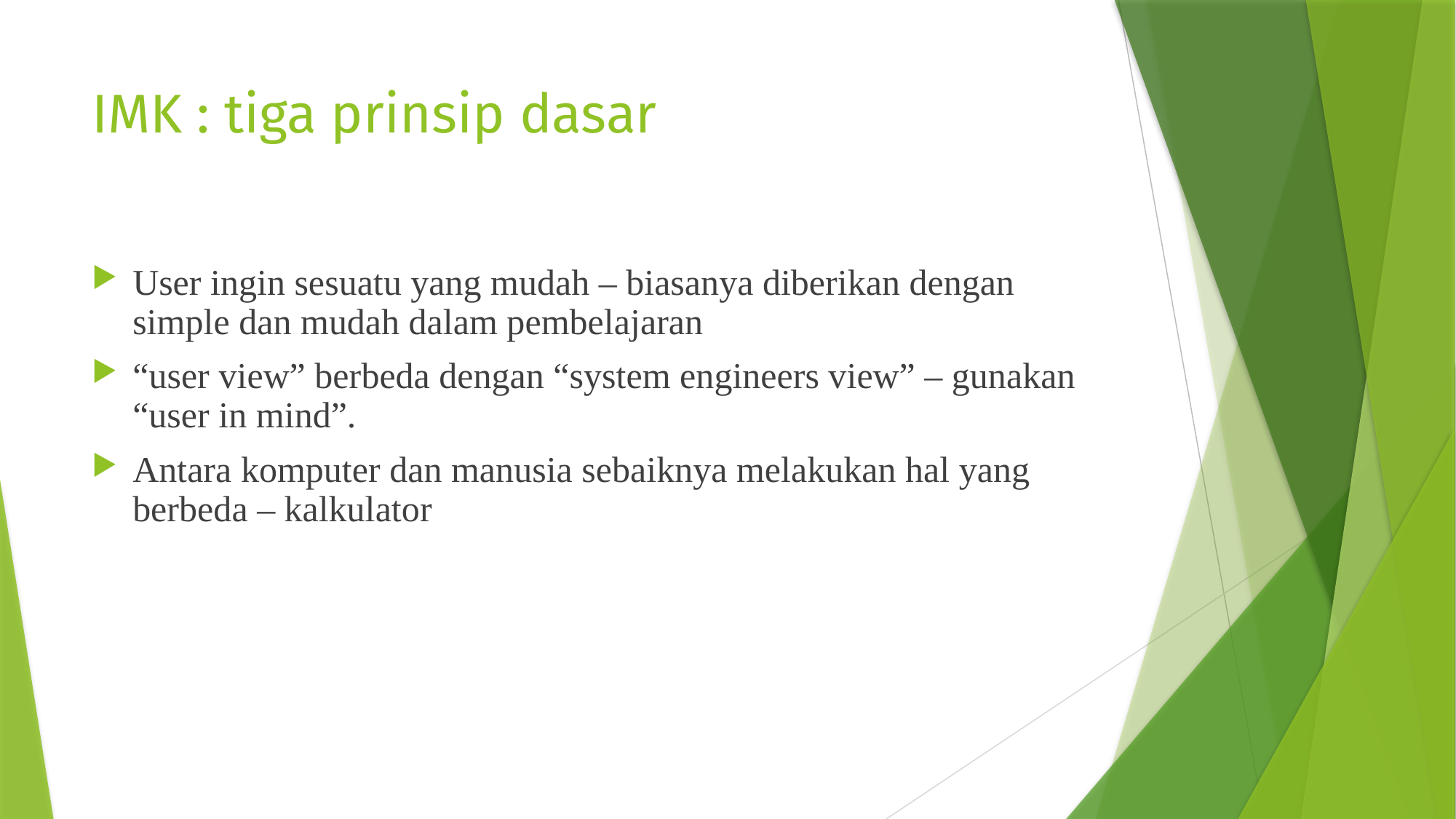

# IMK : tiga prinsip dasar
User ingin sesuatu yang mudah – biasanya diberikan dengan simple dan mudah dalam pembelajaran
“user view” berbeda dengan “system engineers view” – gunakan “user in mind”.
Antara komputer dan manusia sebaiknya melakukan hal yang berbeda – kalkulator